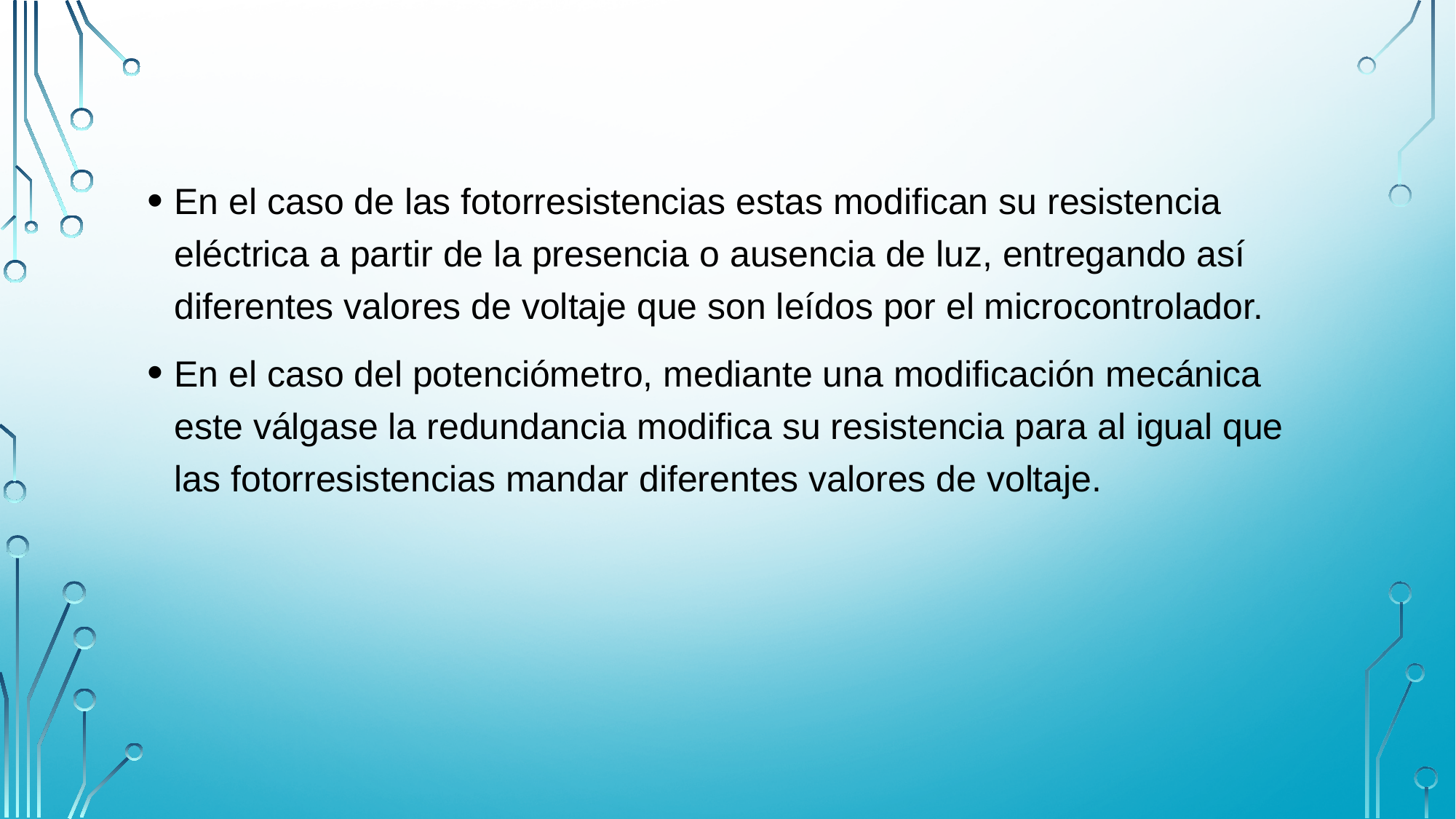

En el caso de las fotorresistencias estas modifican su resistencia eléctrica a partir de la presencia o ausencia de luz, entregando así diferentes valores de voltaje que son leídos por el microcontrolador.
En el caso del potenciómetro, mediante una modificación mecánica este válgase la redundancia modifica su resistencia para al igual que las fotorresistencias mandar diferentes valores de voltaje.